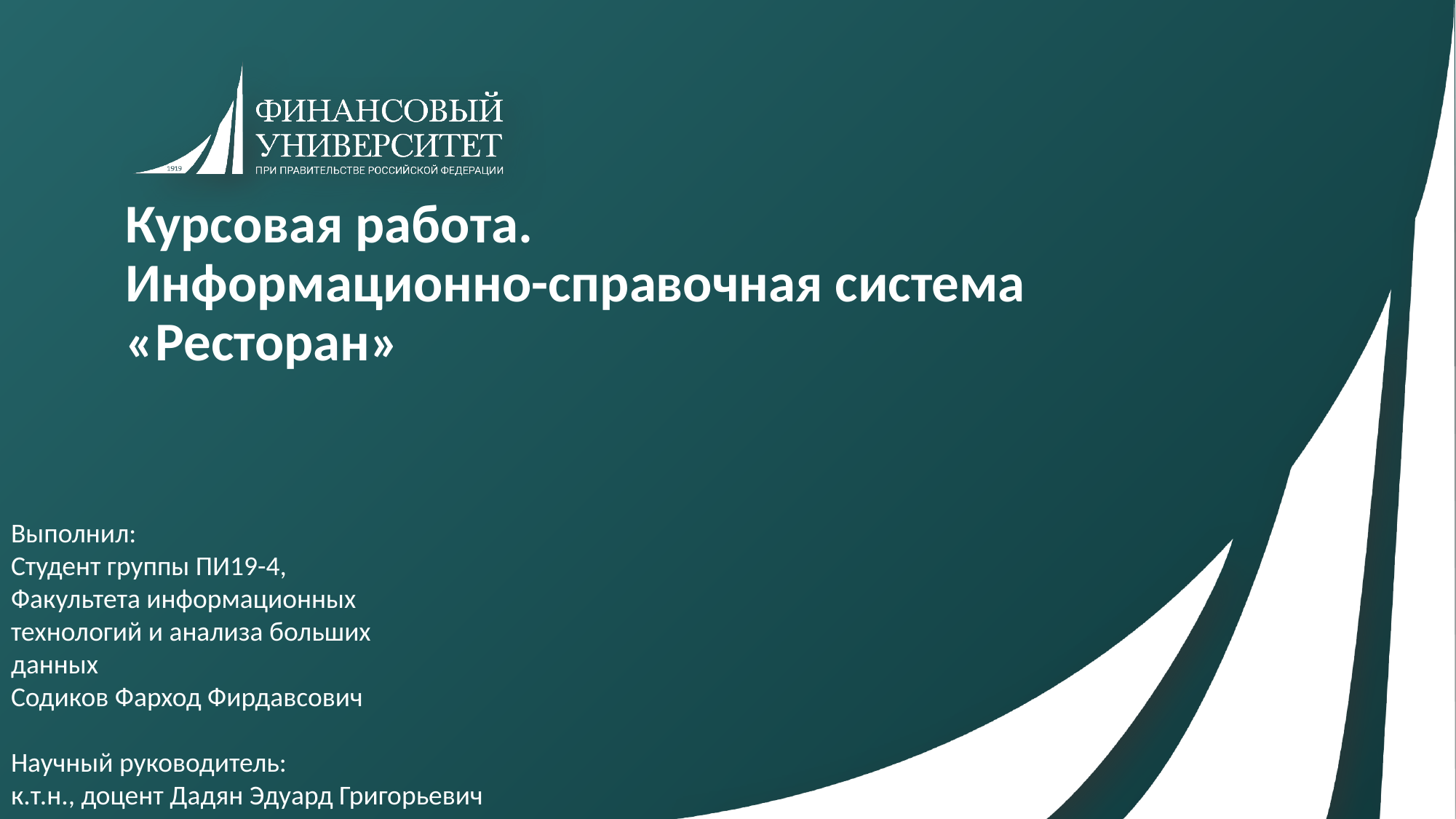

# Курсовая работа. Информационно-справочная система «Ресторан»
Выполнил:
Студент группы ПИ19-4,
Факультета информационных
технологий и анализа больших
данных
Содиков Фарход Фирдавсович

Научный руководитель:
к.т.н., доцент Дадян Эдуард Григорьевич